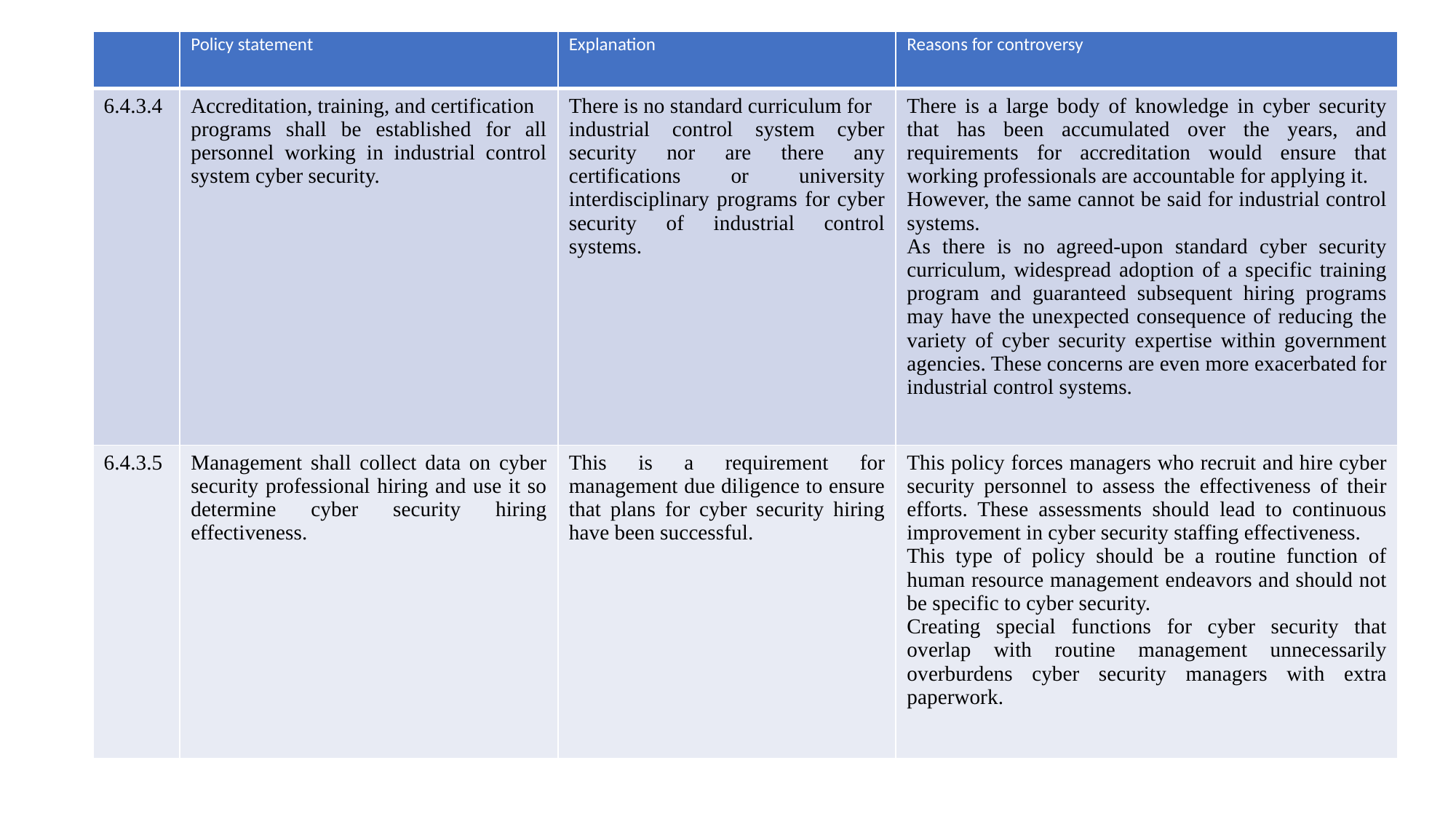

|  | Policy statement | Explanation | Reasons for controversy |
| --- | --- | --- | --- |
| 6.4.3.4 | Accreditation, training, and certification programs shall be established for all personnel working in industrial control system cyber security. | There is no standard curriculum for industrial control system cyber security nor are there any certifications or university interdisciplinary programs for cyber security of industrial control systems. | There is a large body of knowledge in cyber security that has been accumulated over the years, and requirements for accreditation would ensure that working professionals are accountable for applying it. However, the same cannot be said for industrial control systems. As there is no agreed-upon standard cyber security curriculum, widespread adoption of a specific training program and guaranteed subsequent hiring programs may have the unexpected consequence of reducing the variety of cyber security expertise within government agencies. These concerns are even more exacerbated for industrial control systems. |
| 6.4.3.5 | Management shall collect data on cyber security professional hiring and use it so determine cyber security hiring effectiveness. | This is a requirement for management due diligence to ensure that plans for cyber security hiring have been successful. | This policy forces managers who recruit and hire cyber security personnel to assess the effectiveness of their efforts. These assessments should lead to continuous improvement in cyber security staffing effectiveness. This type of policy should be a routine function of human resource management endeavors and should not be specific to cyber security. Creating special functions for cyber security that overlap with routine management unnecessarily overburdens cyber security managers with extra paperwork. |